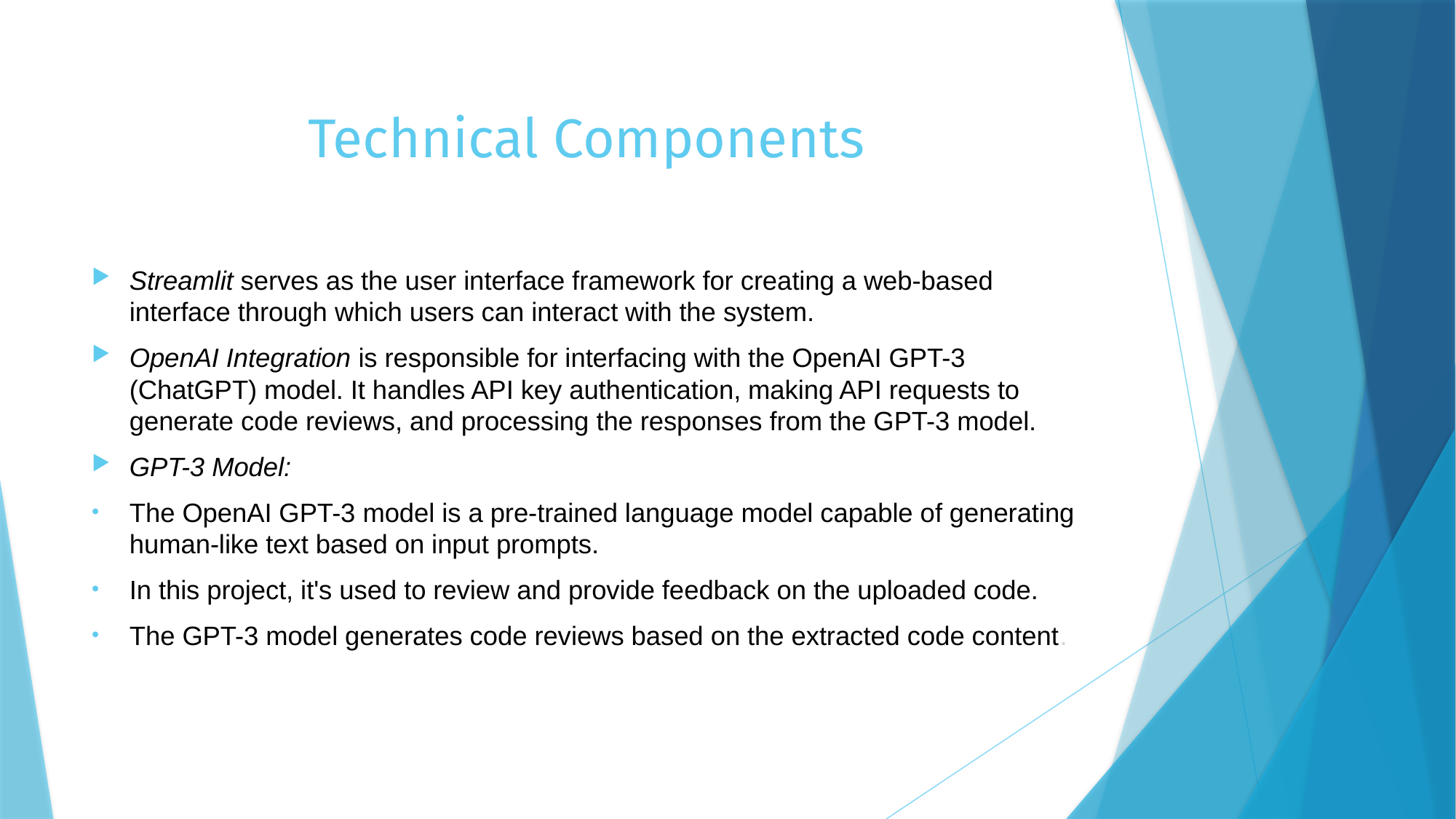

# Technical Components
Streamlit serves as the user interface framework for creating a web-based interface through which users can interact with the system.
OpenAI Integration is responsible for interfacing with the OpenAI GPT-3 (ChatGPT) model. It handles API key authentication, making API requests to generate code reviews, and processing the responses from the GPT-3 model.
GPT-3 Model:
The OpenAI GPT-3 model is a pre-trained language model capable of generating human-like text based on input prompts.
In this project, it's used to review and provide feedback on the uploaded code.
The GPT-3 model generates code reviews based on the extracted code content.